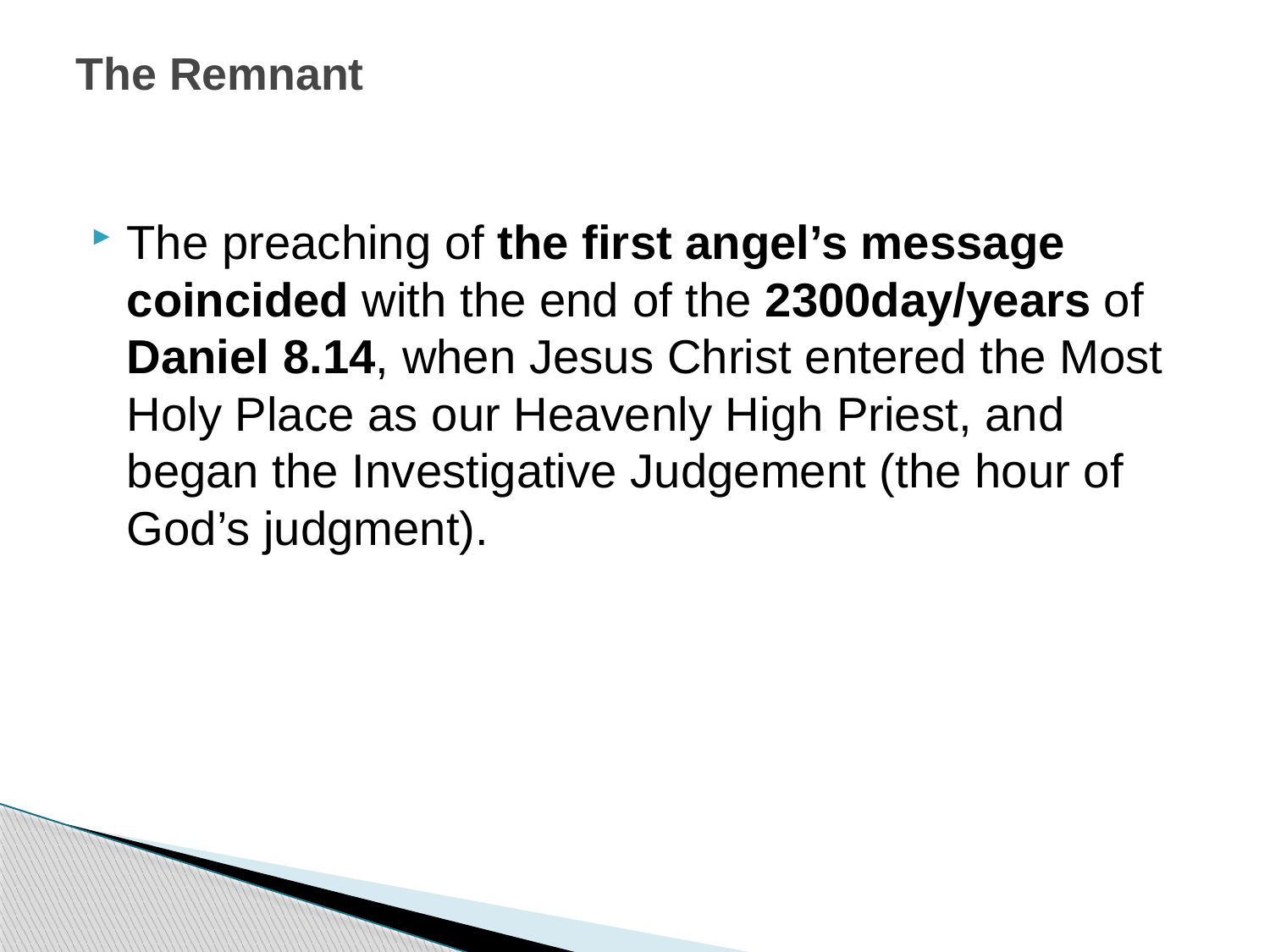

# The Remnant
The preaching of the first angel’s message coincided with the end of the 2300day/years of Daniel 8.14, when Jesus Christ entered the Most Holy Place as our Heavenly High Priest, and began the Investigative Judgement (the hour of God’s judgment).